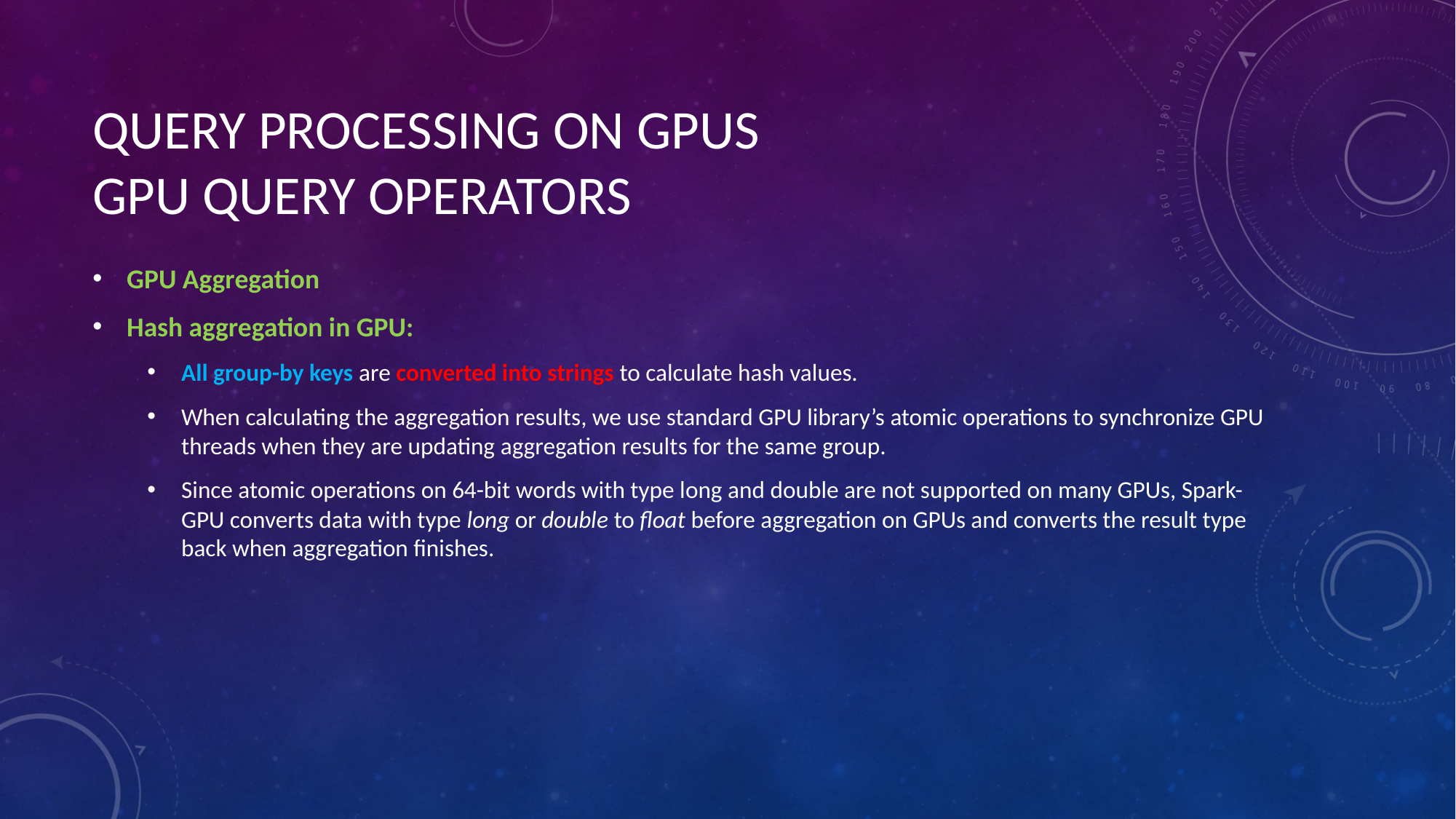

# Query Processing on GPUs GPU Query Operators
GPU Aggregation
Hash aggregation in GPU:
All group-by keys are converted into strings to calculate hash values.
When calculating the aggregation results, we use standard GPU library’s atomic operations to synchronize GPU threads when they are updating aggregation results for the same group.
Since atomic operations on 64-bit words with type long and double are not supported on many GPUs, Spark- GPU converts data with type long or double to float before aggregation on GPUs and converts the result type back when aggregation finishes.